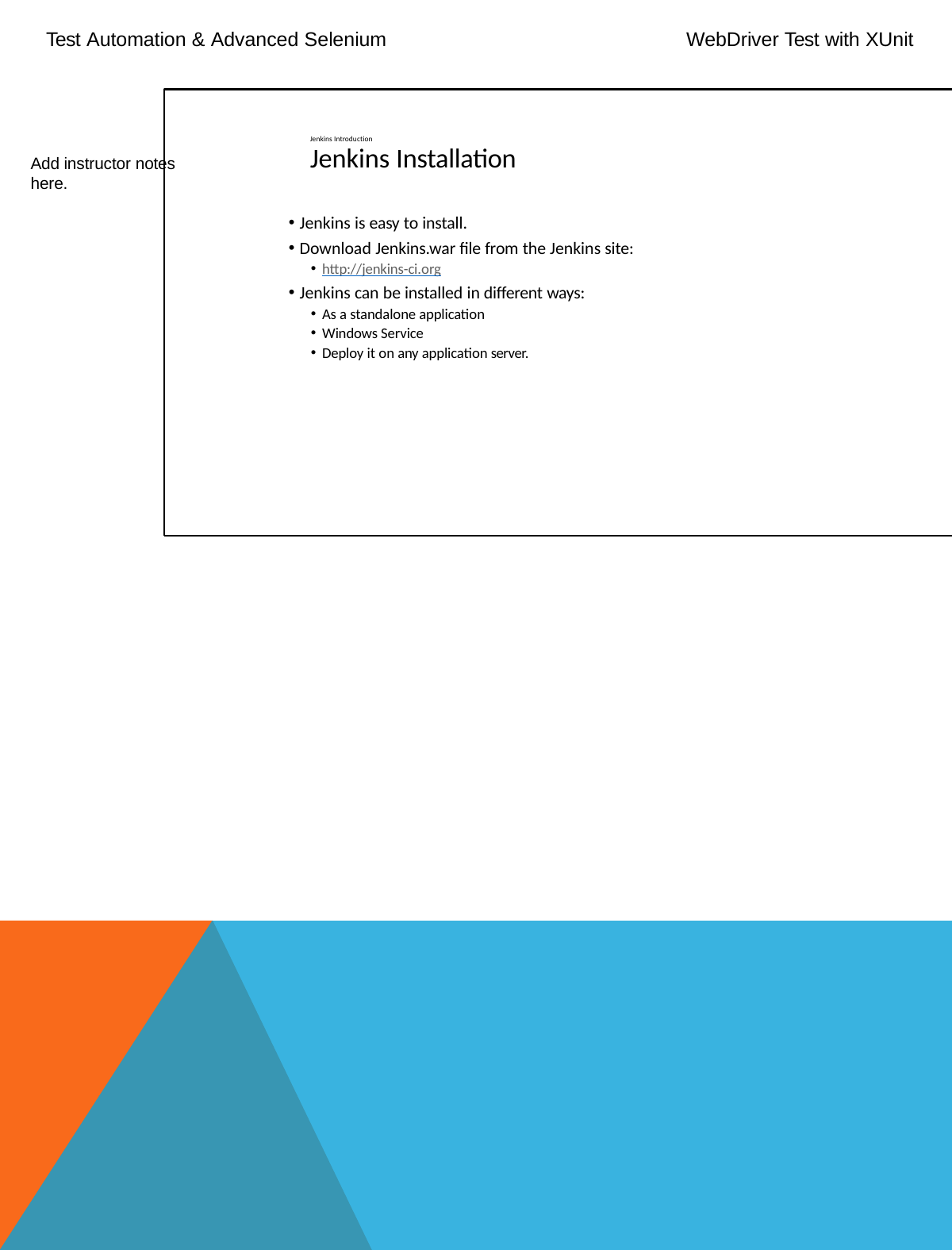

Test Automation & Advanced Selenium
WebDriver Test with XUnit

Jenkins Introduction
Jenkins Installation
Add instructor notes
here.
Jenkins is easy to install.
Download Jenkins.war file from the Jenkins site:
http://jenkins-ci.org
Jenkins can be installed in different ways:
As a standalone application
Windows Service
Deploy it on any application server.